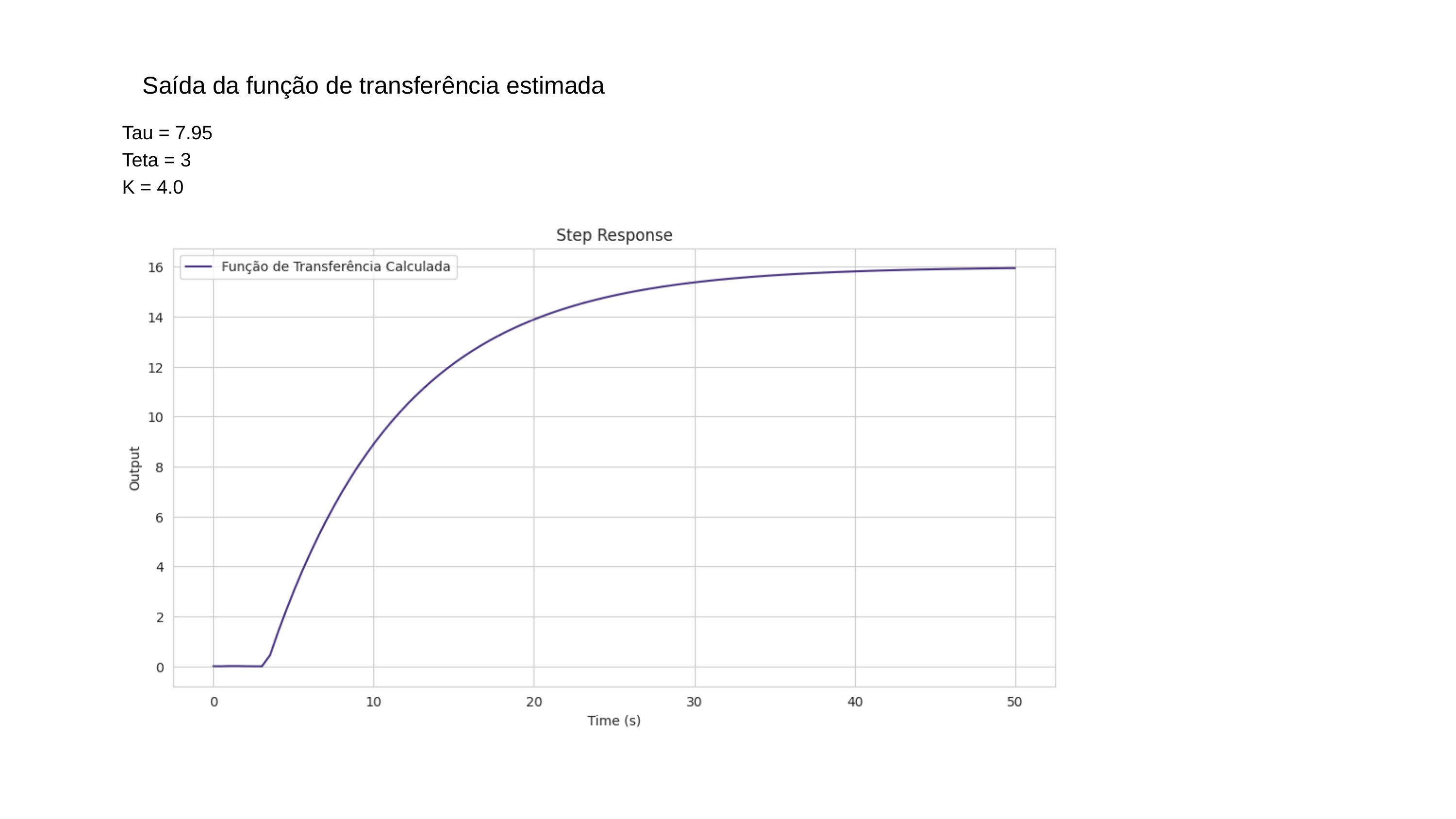

Saída da função de transferência estimada
Tau = 7.95
Teta = 3
K = 4.0